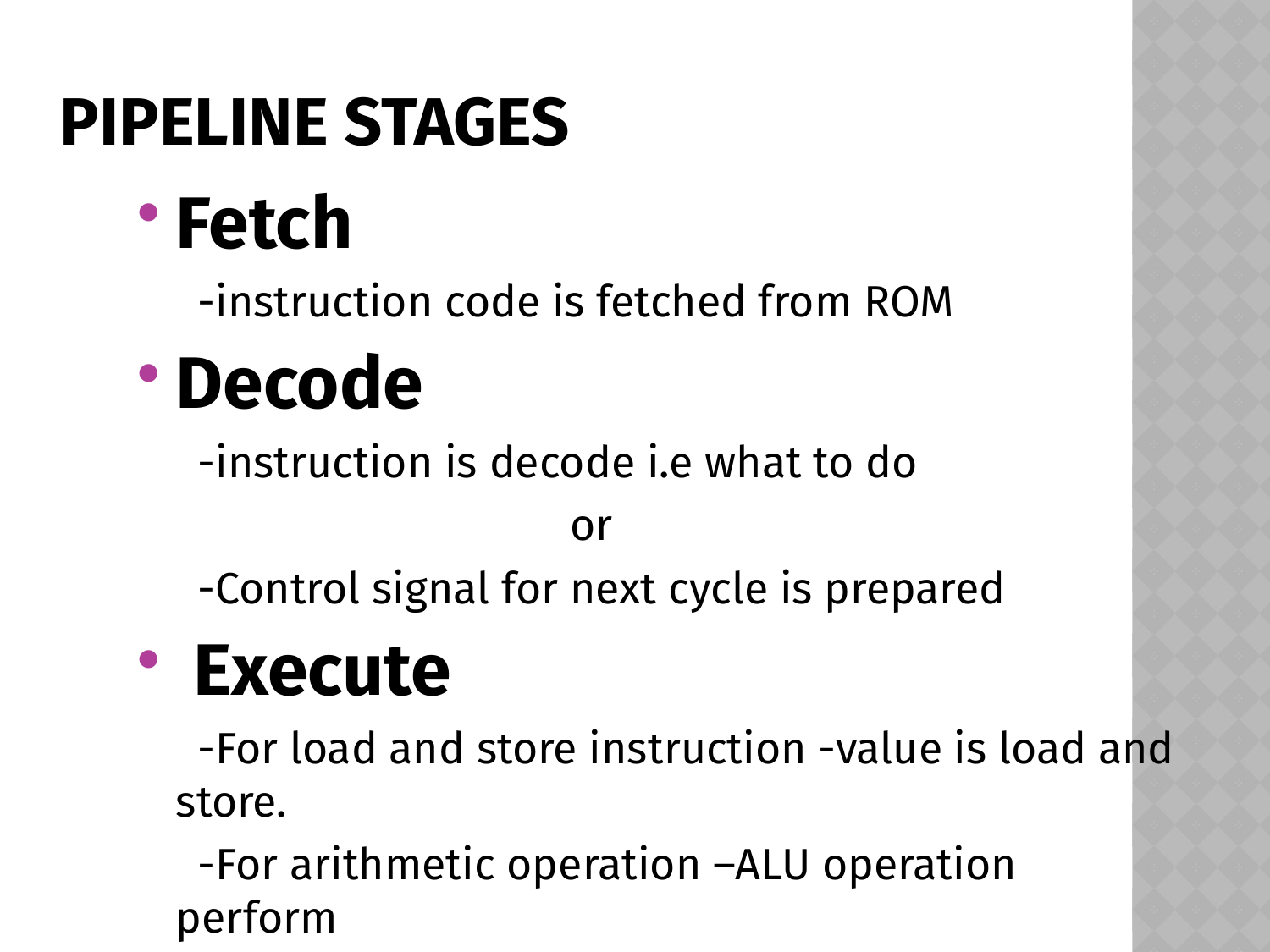

# Pipeline Stages
Fetch
     -instruction code is fetched from ROM
Decode
     -instruction is decode i.e what to do
                                     or
     -Control signal for next cycle is prepared
 Execute
     -For load and store instruction -value is load and     store.
     -For arithmetic operation –ALU operation           perform